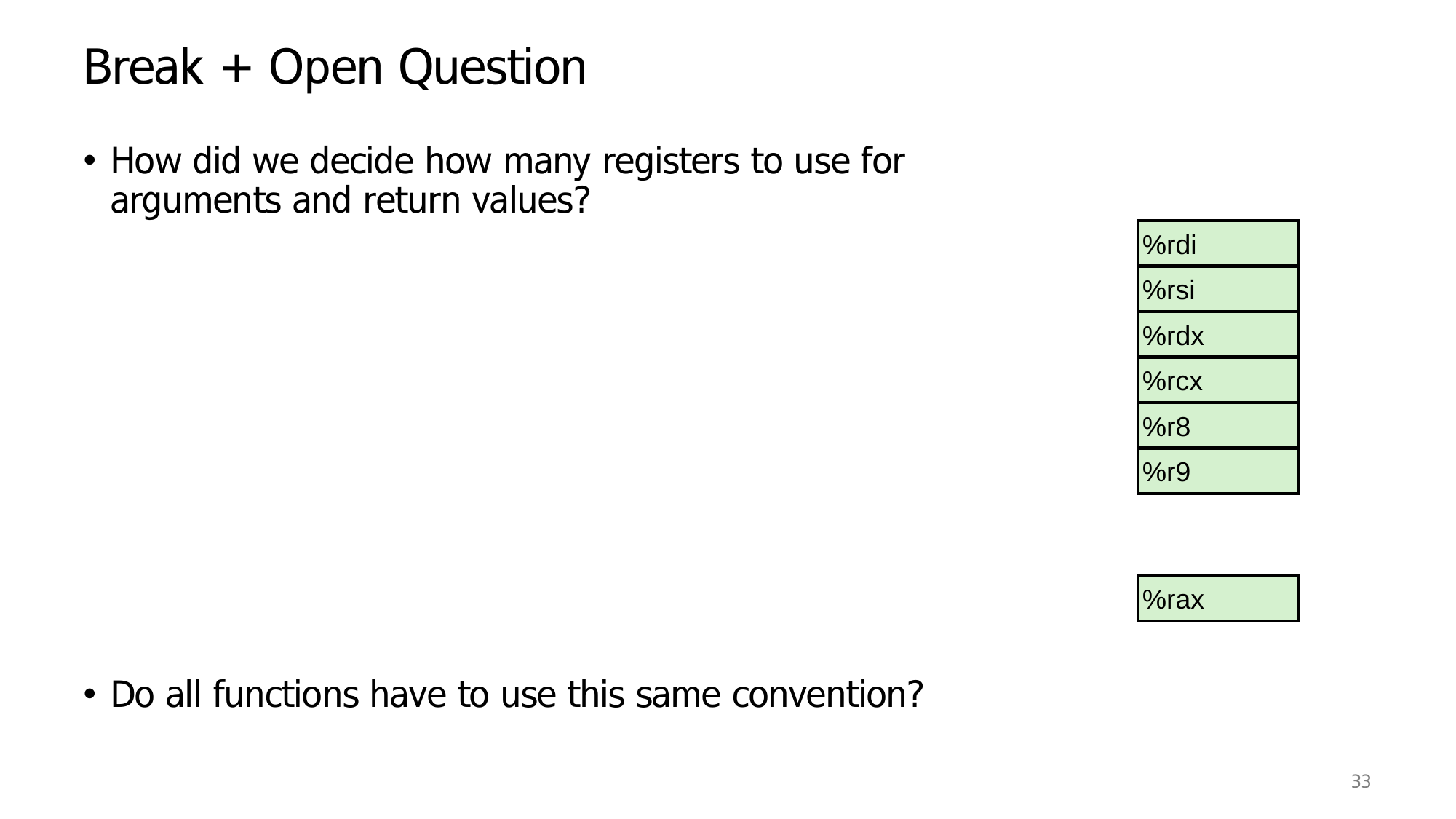

# Break + Open Question
How did we decide how many registers to use for arguments and return values?

Do all functions have to use this same convention?
%rdi
%rsi
%rdx
%rcx
%r8
%r9
%rax
33